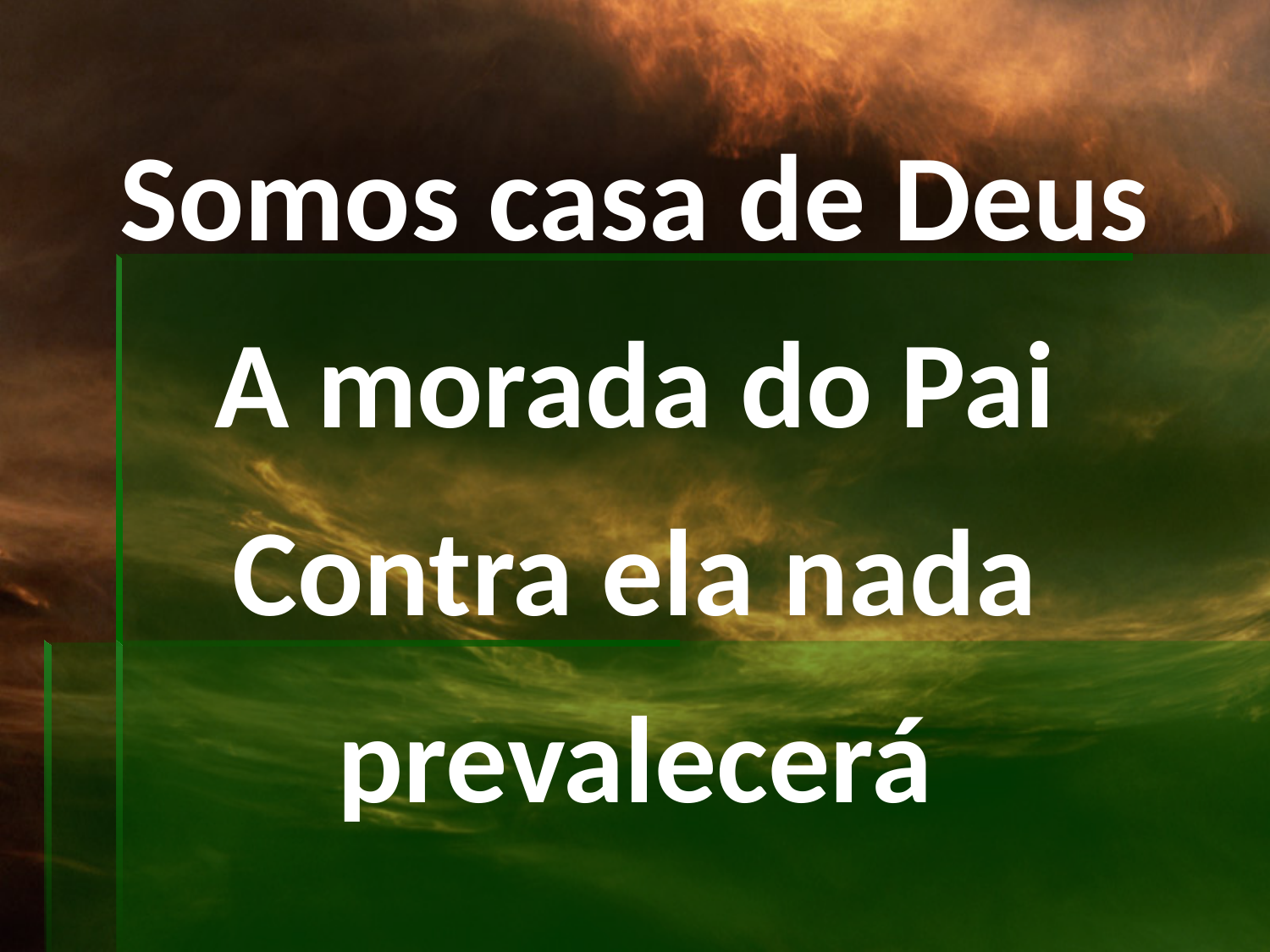

Somos casa de Deus
A morada do Pai
Contra ela nada
prevalecerá